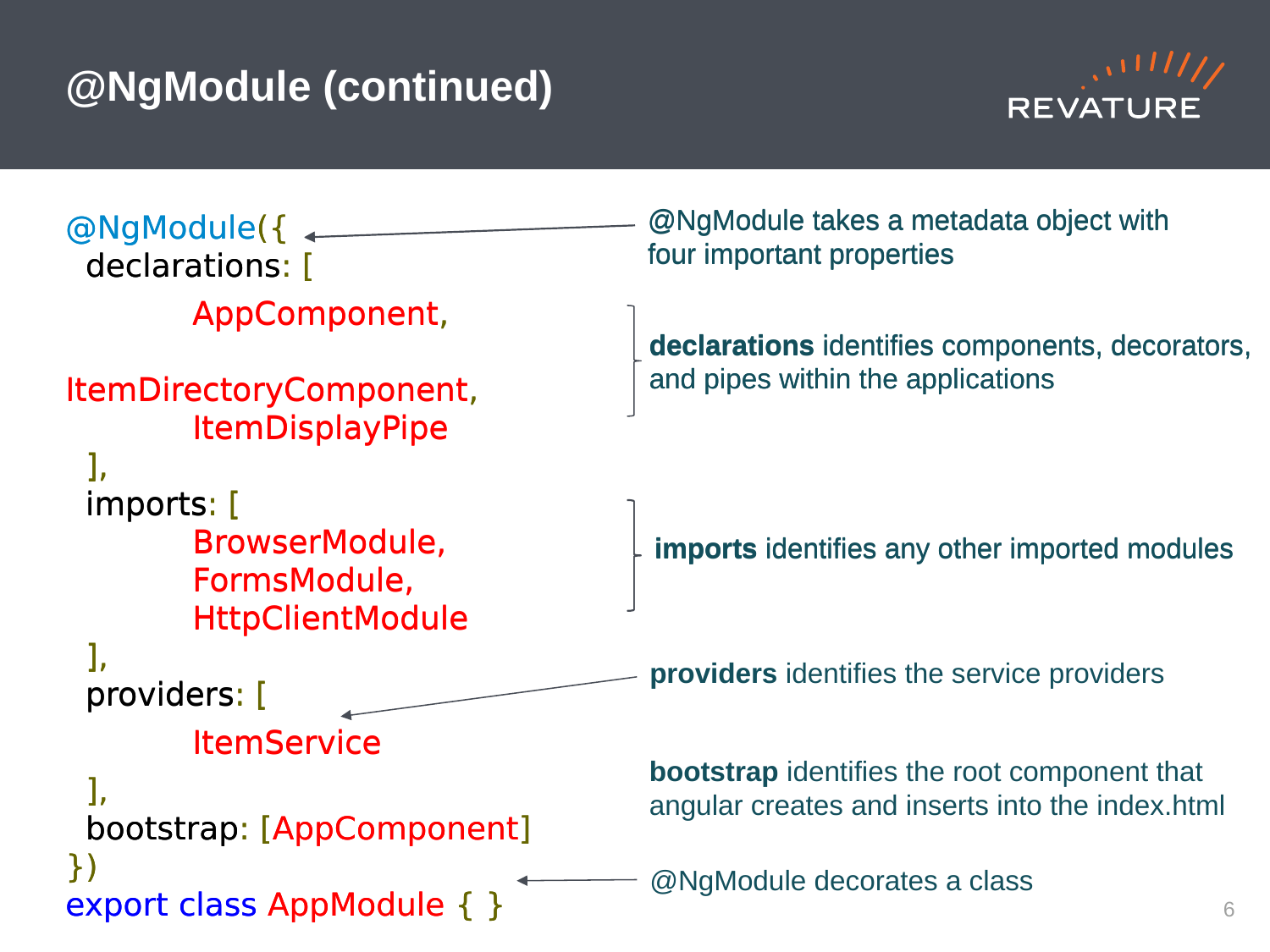

# @NgModule (continued)
@NgModule takes a metadata object with four important properties

@NgModule takes a metadata object with four important properties

@NgModule({
  declarations: [
    	AppComponent,
    	ItemDirectoryComponent,
    	ItemDisplayPipe
  ],
  imports: [
    	BrowserModule,
    	FormsModule,
    	HttpClientModule
  ],
  providers: [
    	ItemService
  ],
  bootstrap: [AppComponent]
})
export class AppModule { }
@NgModule({
  declarations: [
    	AppComponent,
    	ItemDirectoryComponent,
    	ItemDisplayPipe
  ],
  imports: [
    	BrowserModule,
    	FormsModule,
    	HttpClientModule
  ],
  providers: [
    	ItemService
  ],
  bootstrap: [AppComponent]
})
export class AppModule { }

declarations identifies components, decorators, and pipes within the applications
declarations identifies components, decorators, and pipes within the applications

imports identifies any other imported modules

imports identifies any other imported modules

providers identifies the service providers

bootstrap identifies the root component that angular creates and inserts into the index.html

@NgModule decorates a class

6